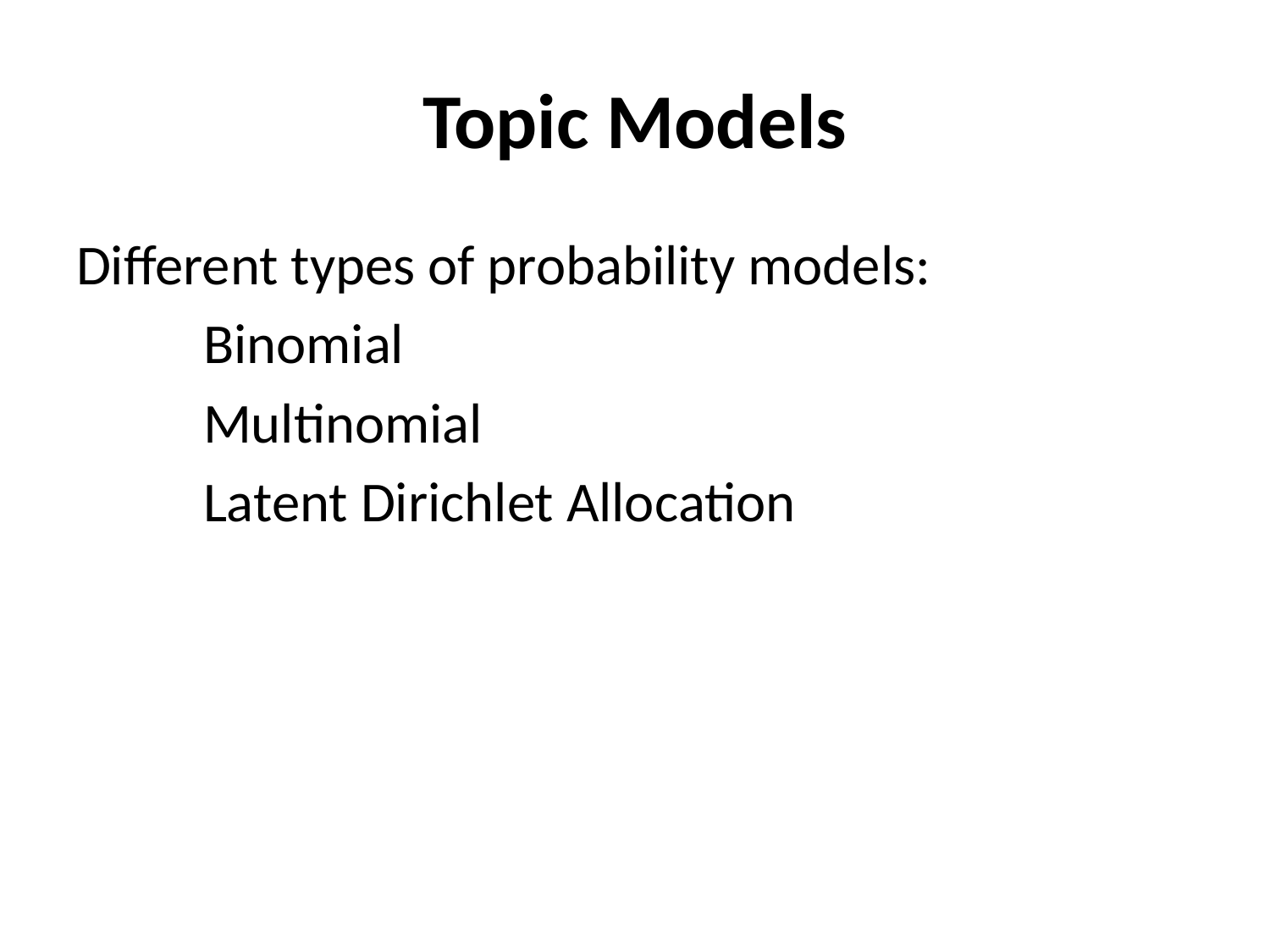

# Topic Models
Different types of probability models:
	Binomial
	Multinomial
	Latent Dirichlet Allocation